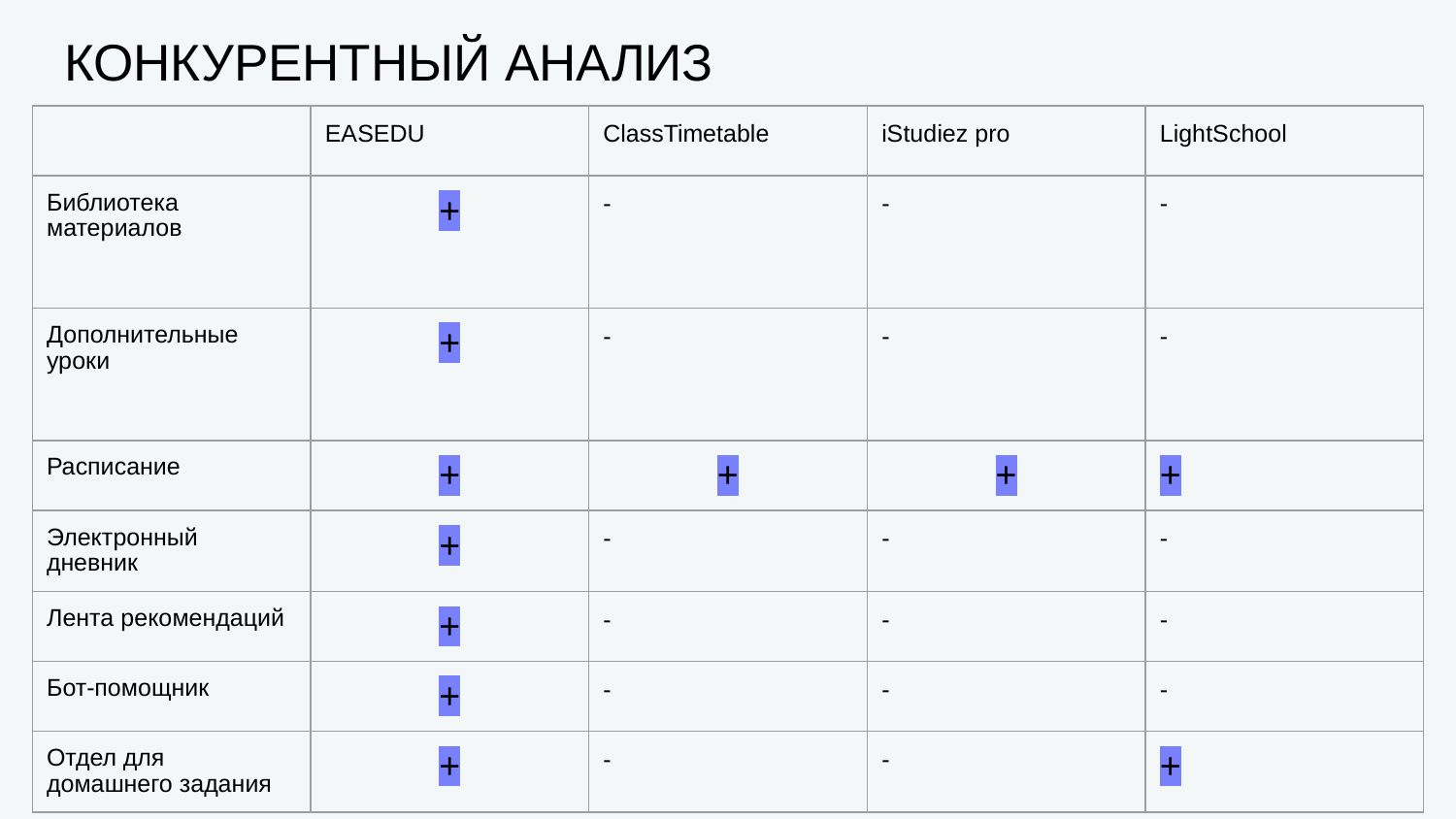

# КОНКУРЕНТНЫЙ АНАЛИЗ
|  | EASEDU | ClassTimetable | iStudiez pro | LightSchool |
| --- | --- | --- | --- | --- |
| Библиотека материалов | + | - | - | - |
| Дополнительные уроки | + | - | - | - |
| Расписание | + | + | + | + |
| Электронный дневник | + | - | - | - |
| Лента рекомендаций | + | - | - | - |
| Бот-помощник | + | - | - | - |
| Отдел для домашнего задания | + | - | - | + |